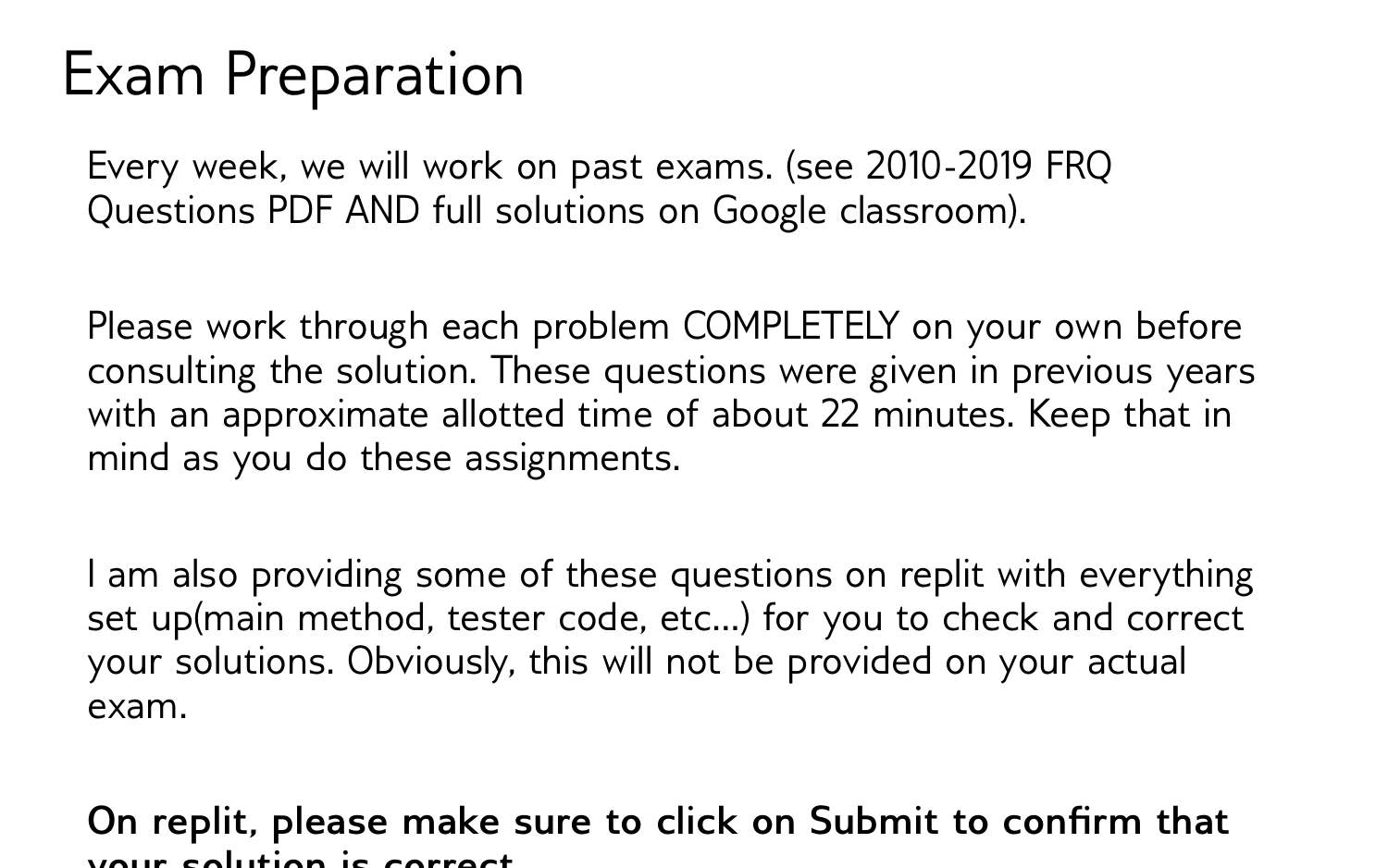

# Exam Preparation
Every week, we will work on past exams. (see 2010-2019 FRQ Questions PDF AND full solutions on Google classroom).

Please work through each problem COMPLETELY on your own before consulting the solution. These questions were given in previous years with an approximate allotted time of about 22 minutes. Keep that in mind as you do these assignments.

I am also providing some of these questions on replit with everything set up(main method, tester code, etc…) for you to check and correct your solutions. Obviously, this will not be provided on your actual exam.

On replit, please make sure to click on Submit to confirm that your solution is correct.